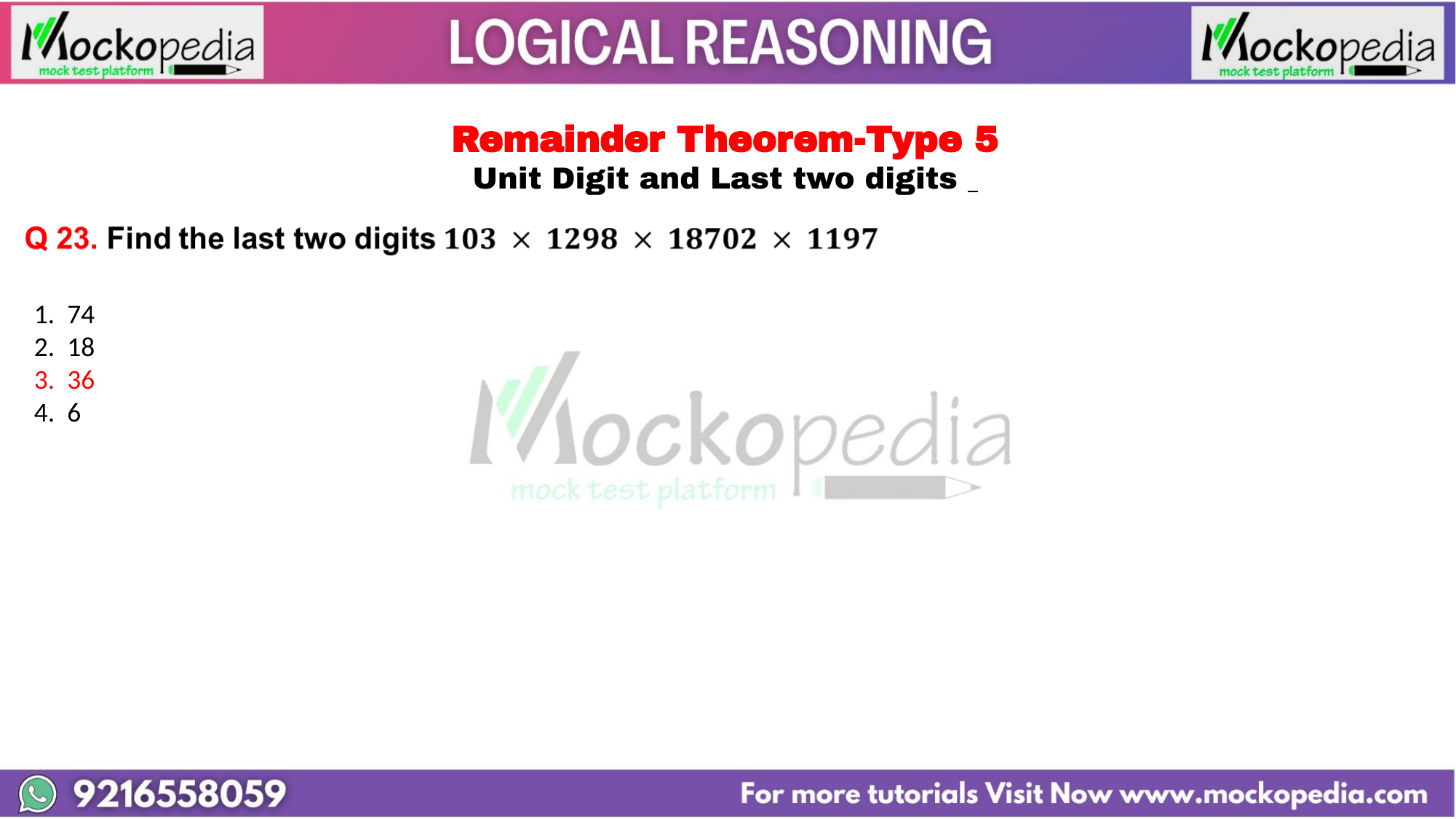

Remainder Theorem-Type 5
Unit Digit and Last two digits

1.  74
2.  18
3.  36
4.  6